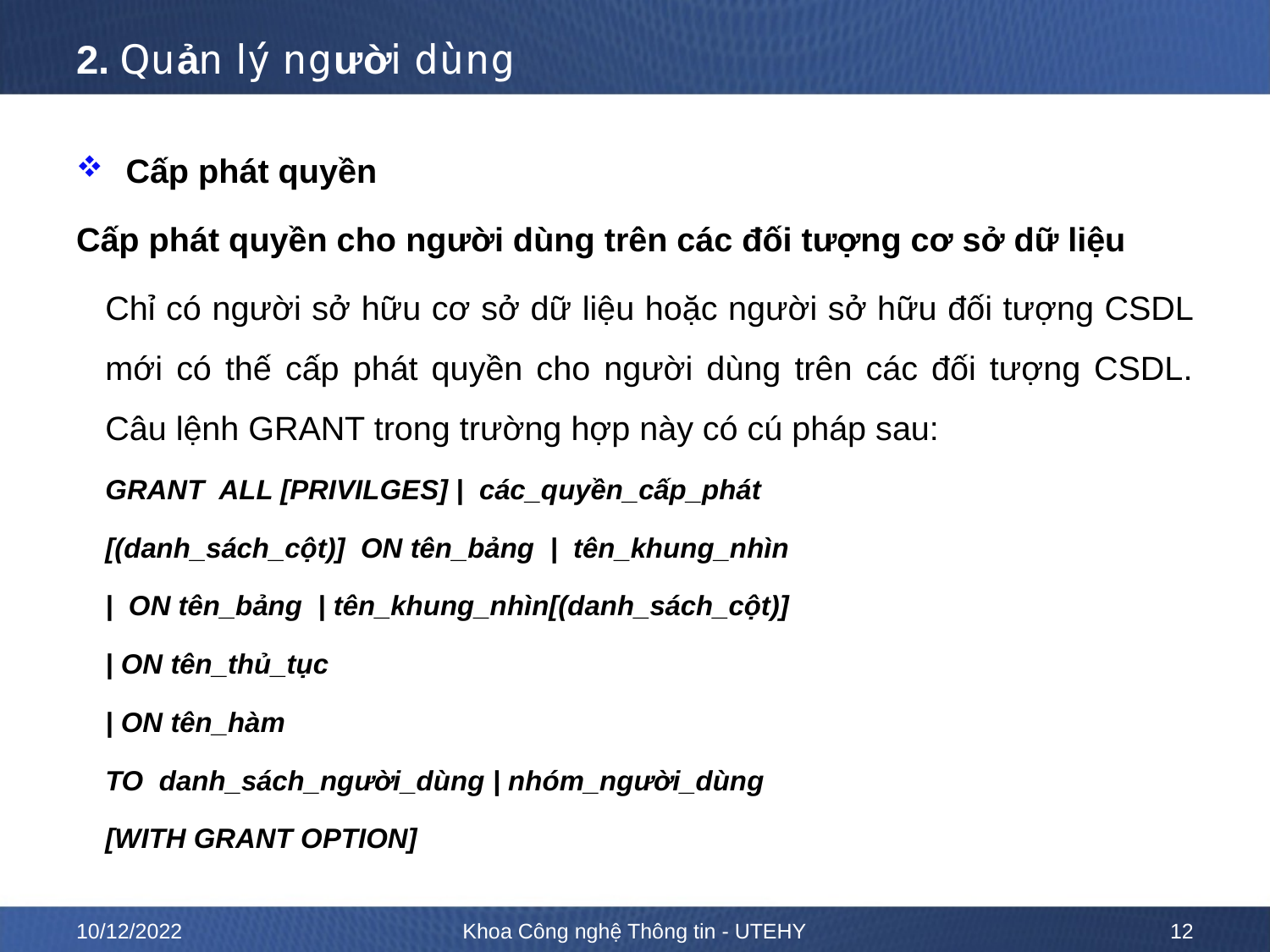

# 2. Quản lý người dùng
Cấp phát quyền
Cấp phát quyền cho người dùng trên các đối tượng cơ sở dữ liệu
Chỉ có người sở hữu cơ sở dữ liệu hoặc người sở hữu đối tượng CSDL mới có thế cấp phát quyền cho người dùng trên các đối tượng CSDL. Câu lệnh GRANT trong trường hợp này có cú pháp sau:
GRANT  ALL [PRIVILGES] |  các_quyền_cấp_phát
	[(danh_sách_cột)]  ON tên_bảng  |  tên_khung_nhìn
	|  ON tên_bảng  | tên_khung_nhìn[(danh_sách_cột)]
	| ON tên_thủ_tục
	| ON tên_hàm
TO  danh_sách_người_dùng | nhóm_người_dùng
[WITH GRANT OPTION]

10/12/2022
Khoa Công nghệ Thông tin - UTEHY
12